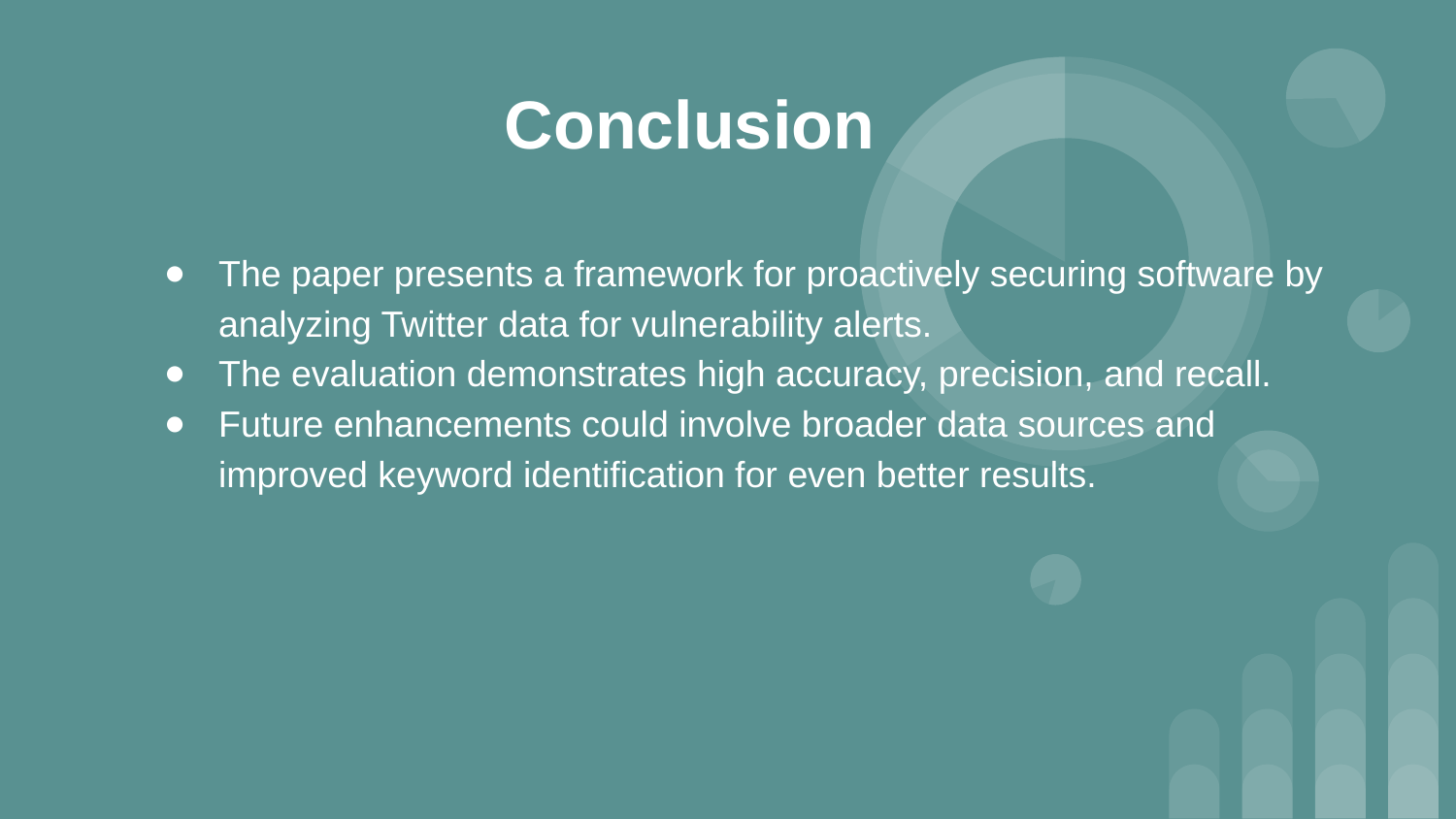

# Conclusion
The paper presents a framework for proactively securing software by analyzing Twitter data for vulnerability alerts.
The evaluation demonstrates high accuracy, precision, and recall.
Future enhancements could involve broader data sources and improved keyword identification for even better results.